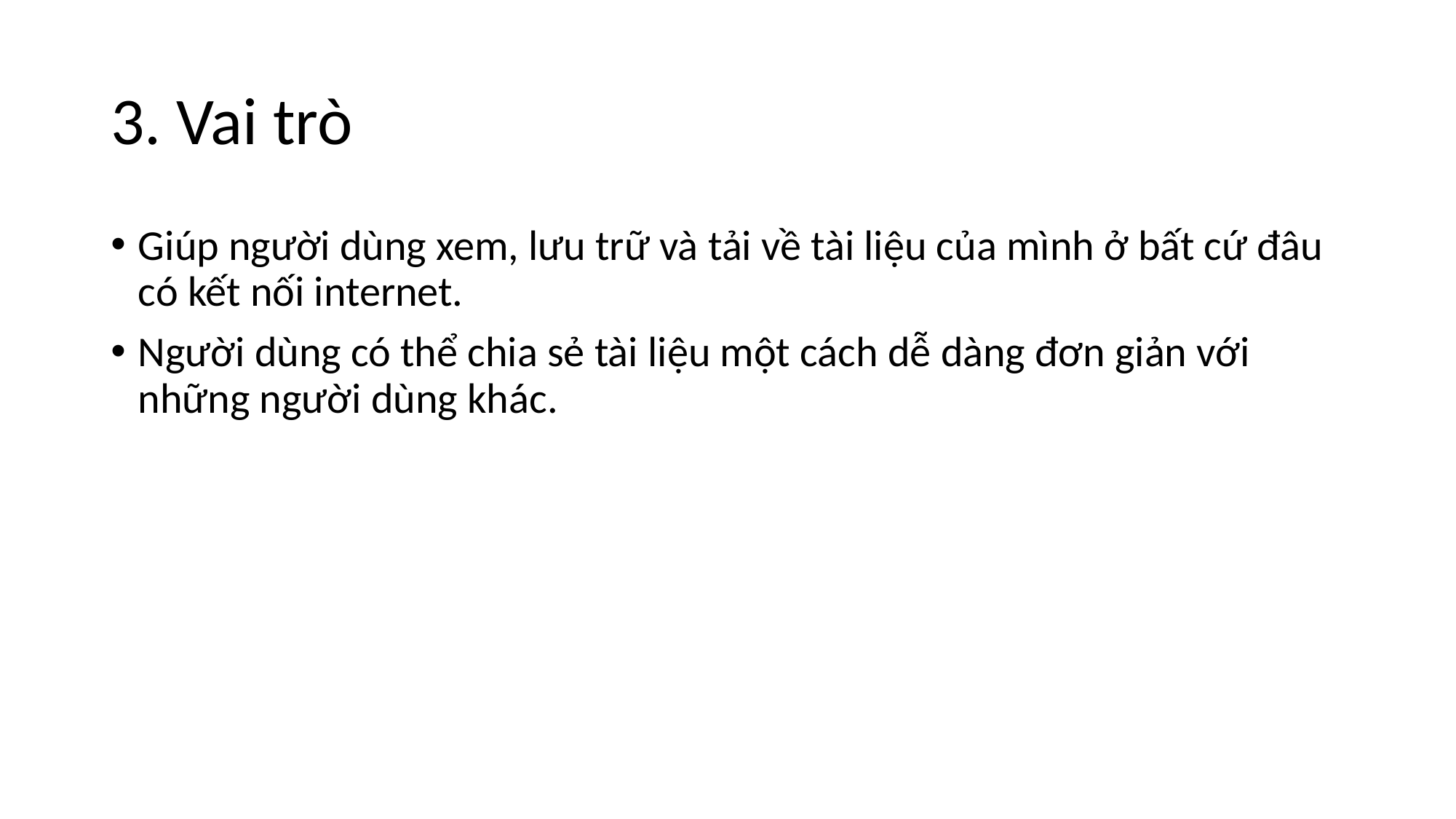

# 3. Vai trò
Giúp người dùng xem, lưu trữ và tải về tài liệu của mình ở bất cứ đâu có kết nối internet.
Người dùng có thể chia sẻ tài liệu một cách dễ dàng đơn giản với những người dùng khác.